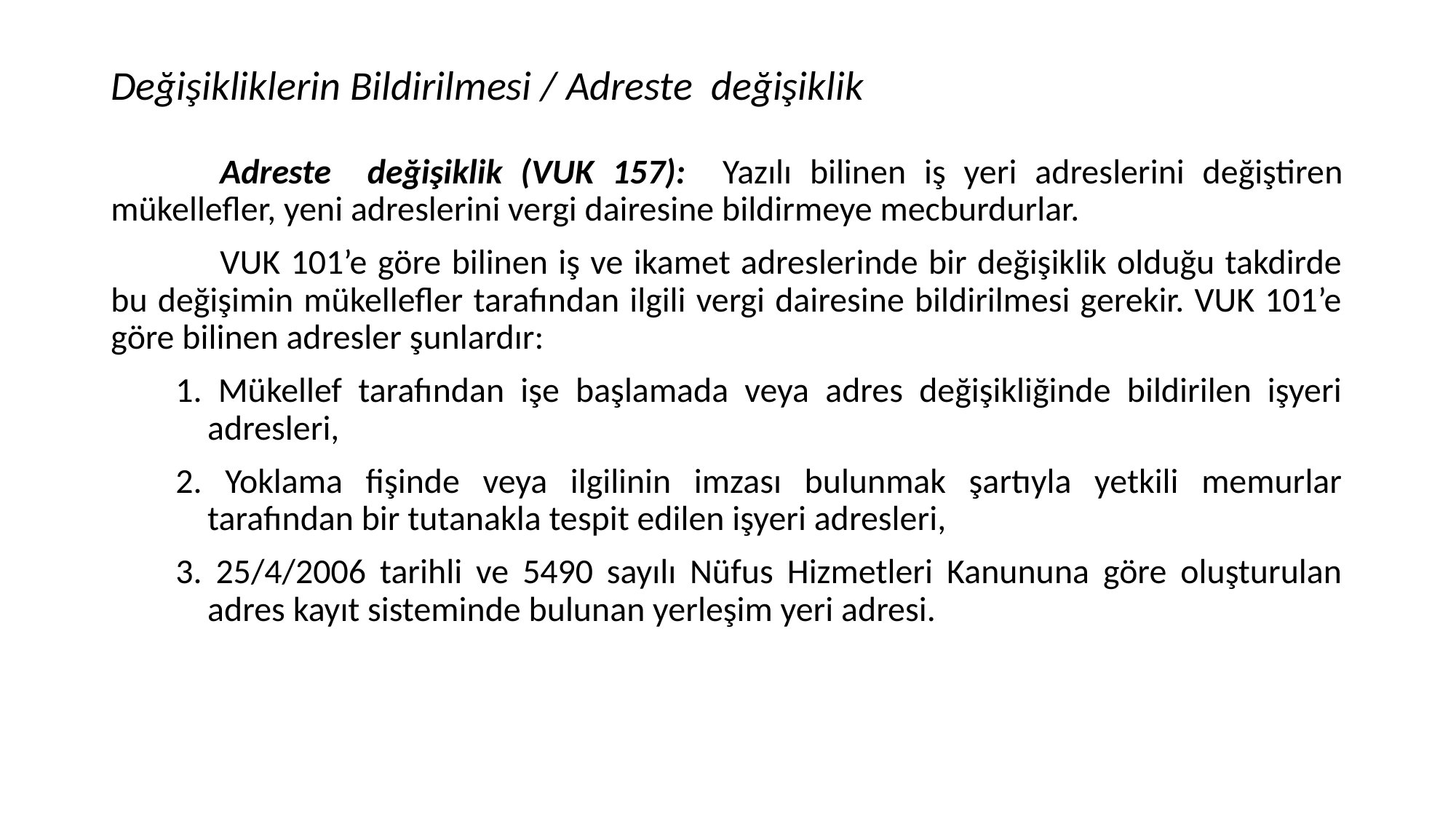

# Değişikliklerin Bildirilmesi / Adreste  değişiklik
	Adreste  değişiklik (VUK 157):  Yazılı bilinen iş yeri adreslerini değiştiren mükellefler, yeni adreslerini vergi dairesine bildirmeye mecburdurlar.
	VUK 101’e göre bilinen iş ve ikamet adreslerinde bir değişiklik olduğu takdirde bu değişimin mükellefler tarafından ilgili vergi dairesine bildirilmesi gerekir. VUK 101’e göre bilinen adresler şunlardır:
1. Mükellef tarafından işe başlamada veya adres değişikliğinde bildirilen işyeri adresleri,
2. Yoklama fişinde veya ilgilinin imzası bulunmak şartıyla yetkili memurlar tarafından bir tutanakla tespit edilen işyeri adresleri,
3. 25/4/2006 tarihli ve 5490 sayılı Nüfus Hizmetleri Kanununa göre oluşturulan adres kayıt sisteminde bulunan yerleşim yeri adresi.